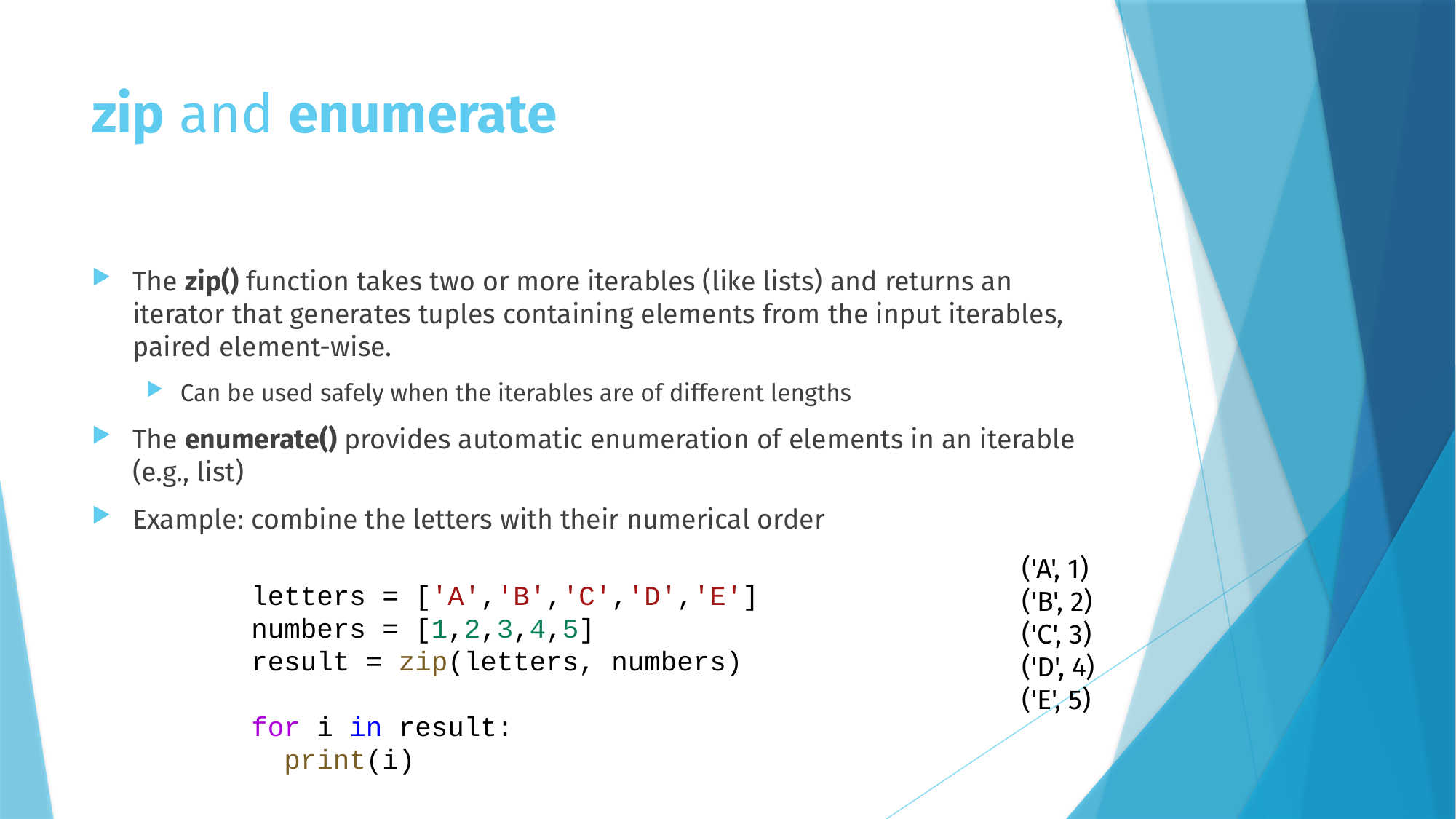

# zip and enumerate
The zip() function takes two or more iterables (like lists) and returns an iterator that generates tuples containing elements from the input iterables, paired element-wise.
Can be used safely when the iterables are of different lengths
The enumerate() provides automatic enumeration of elements in an iterable (e.g., list)
Example: combine the letters with their numerical order
('A', 1)
('B', 2)
('C', 3)
('D', 4)
('E', 5)
letters = ['A','B','C','D','E']
numbers = [1,2,3,4,5]
result = zip(letters, numbers)
for i in result:
  print(i)